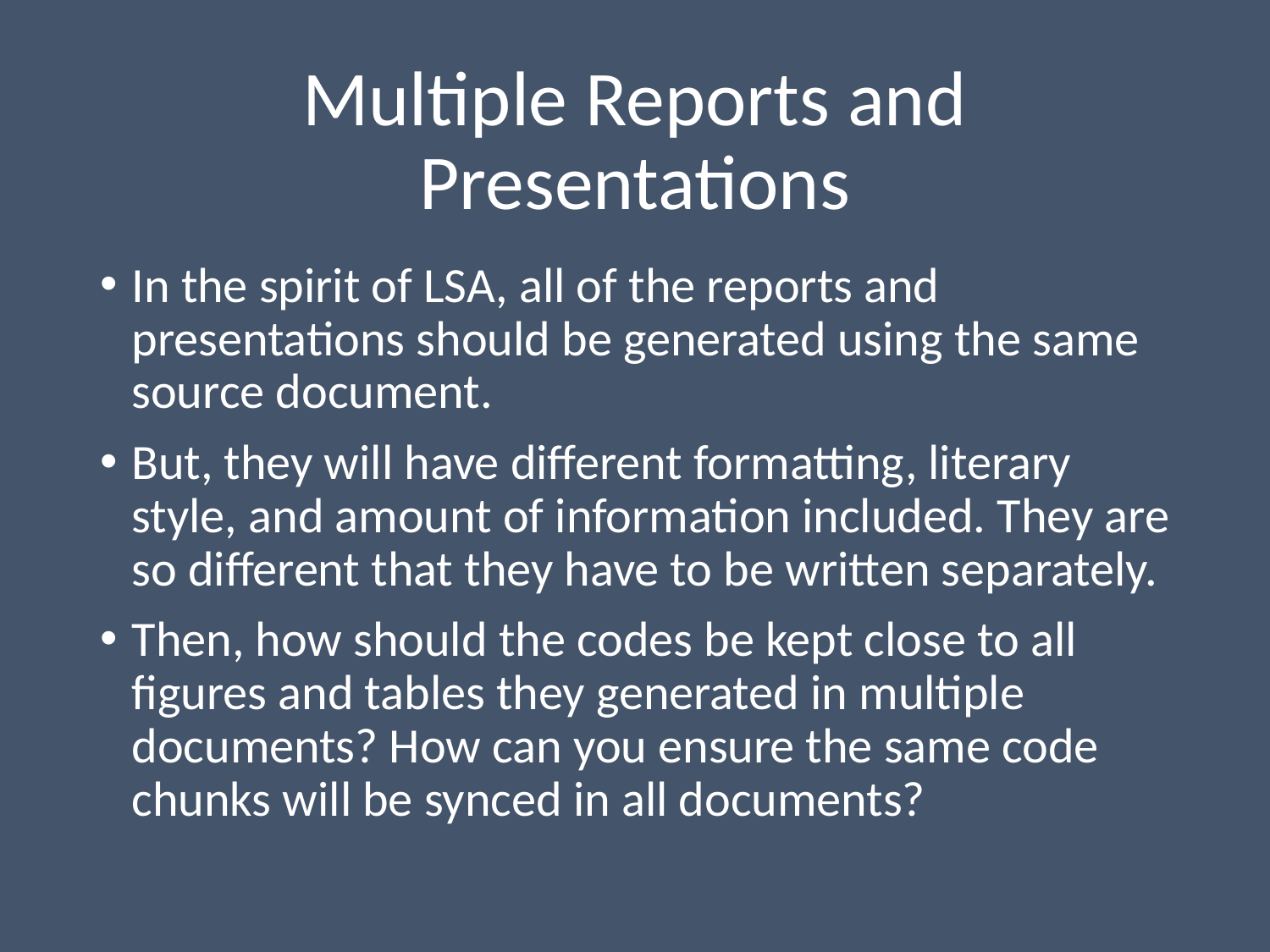

# Multiple Reports and Presentations
In the spirit of LSA, all of the reports and presentations should be generated using the same source document.
But, they will have different formatting, literary style, and amount of information included. They are so different that they have to be written separately.
Then, how should the codes be kept close to all figures and tables they generated in multiple documents? How can you ensure the same code chunks will be synced in all documents?